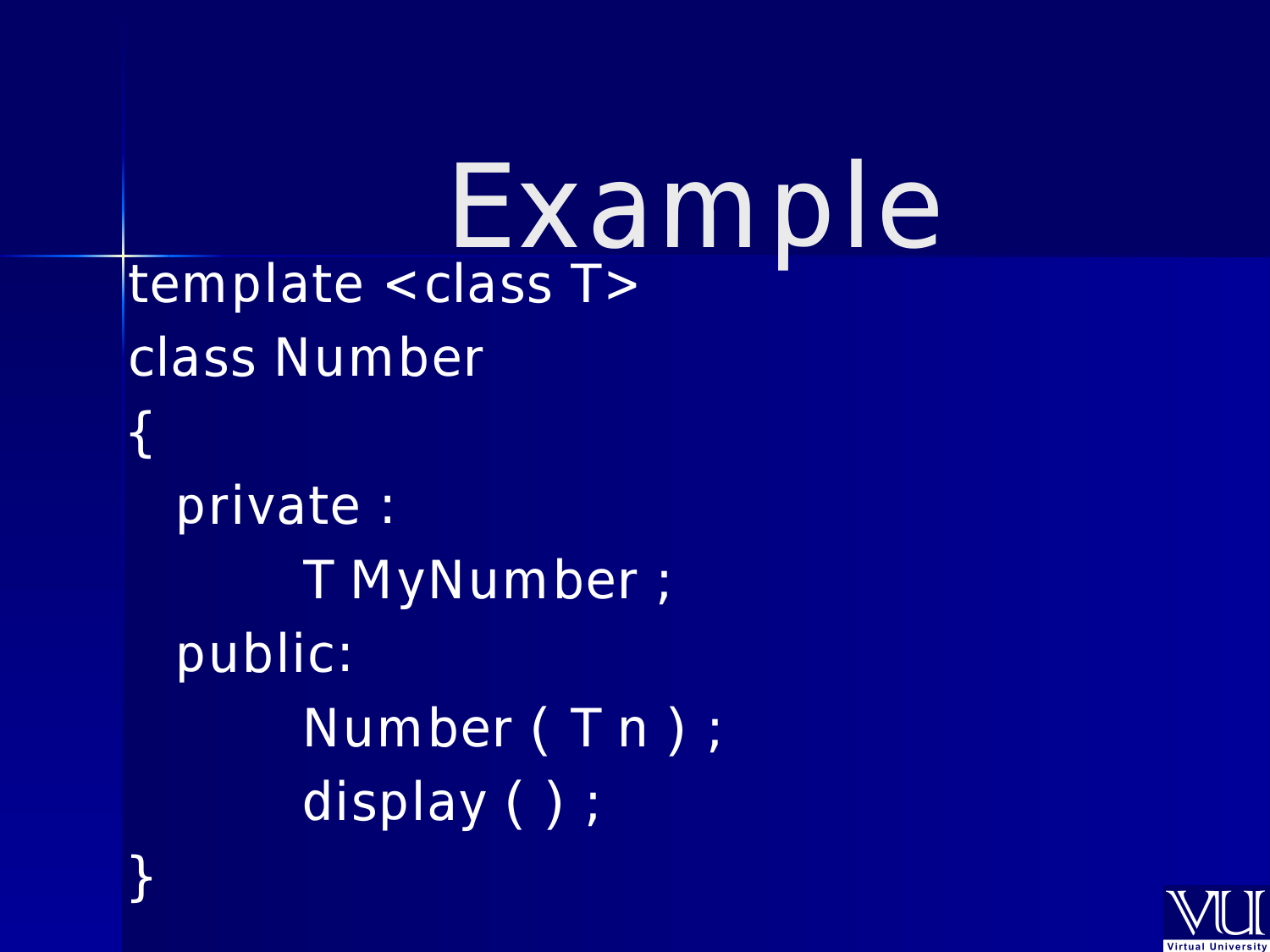

# Example
template <class T>
class Number
{
	private :
		T MyNumber ;
	public:
		Number ( T n ) ;
		display ( ) ;
}